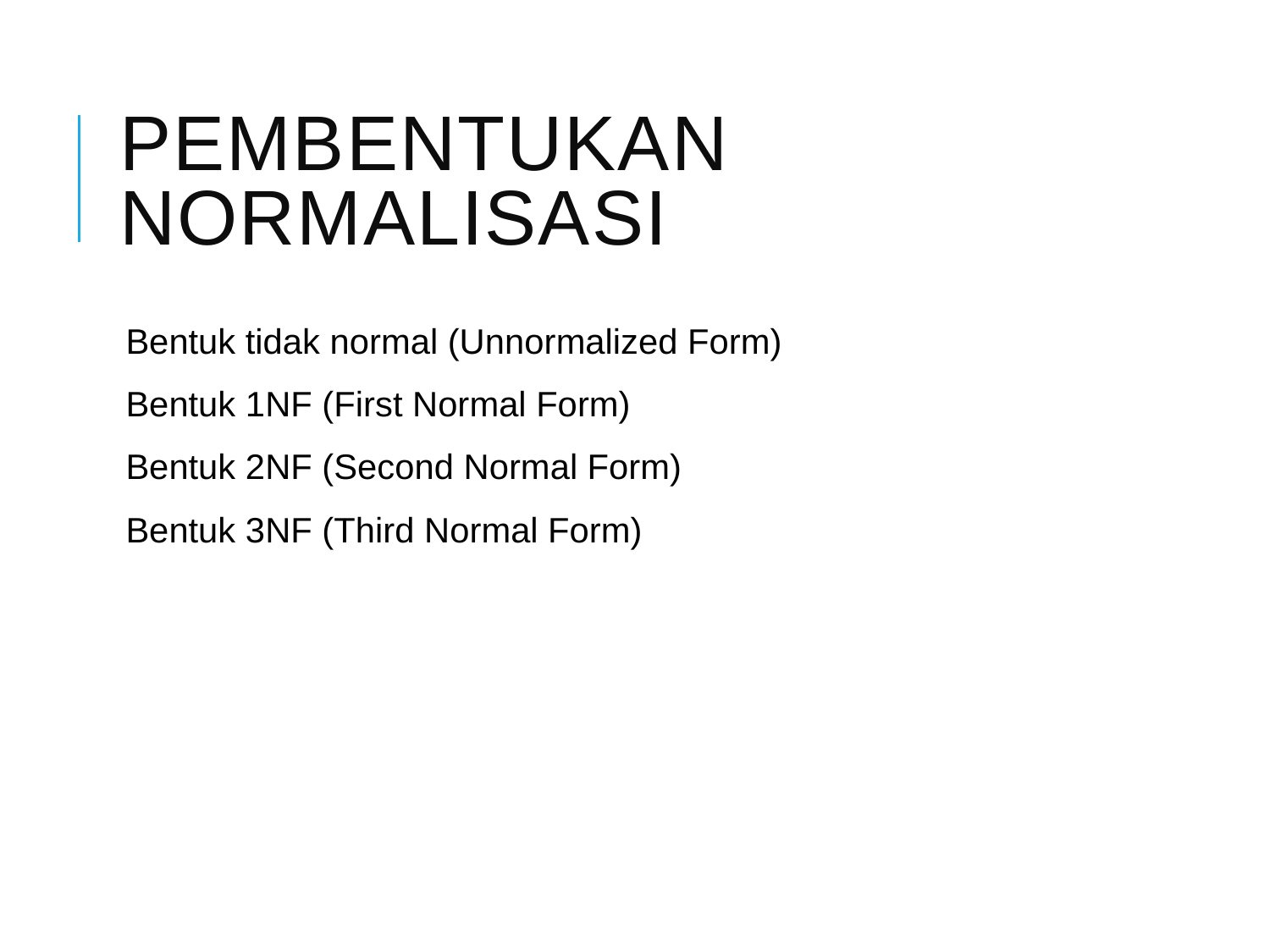

# PEMBENTUKAN NORMALISASI
Bentuk tidak normal (Unnormalized Form)
Bentuk 1NF (First Normal Form)
Bentuk 2NF (Second Normal Form)
Bentuk 3NF (Third Normal Form)